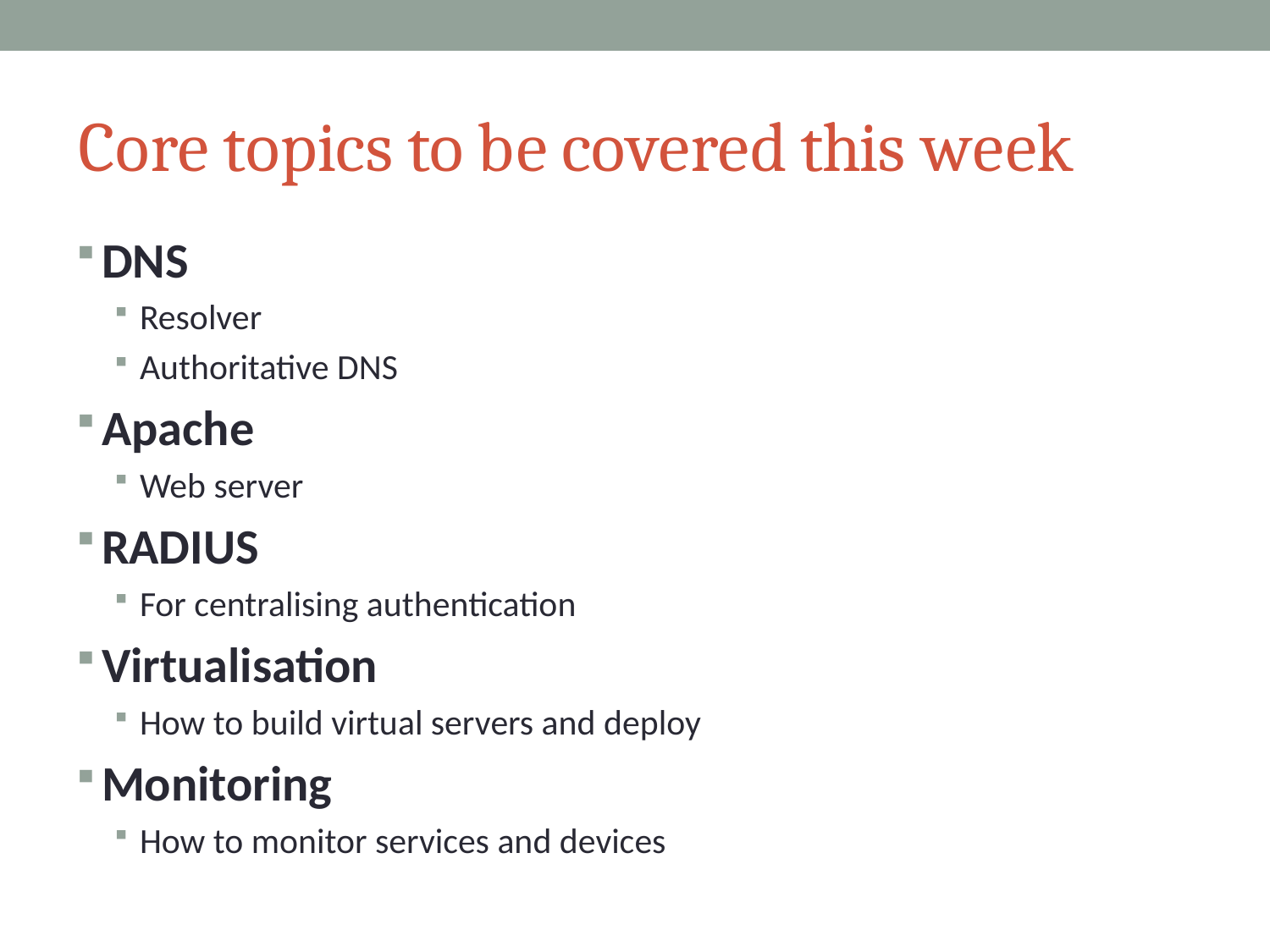

# Core topics to be covered this week
DNS
Resolver
Authoritative DNS
Apache
Web server
RADIUS
For centralising authentication
Virtualisation
How to build virtual servers and deploy
Monitoring
How to monitor services and devices